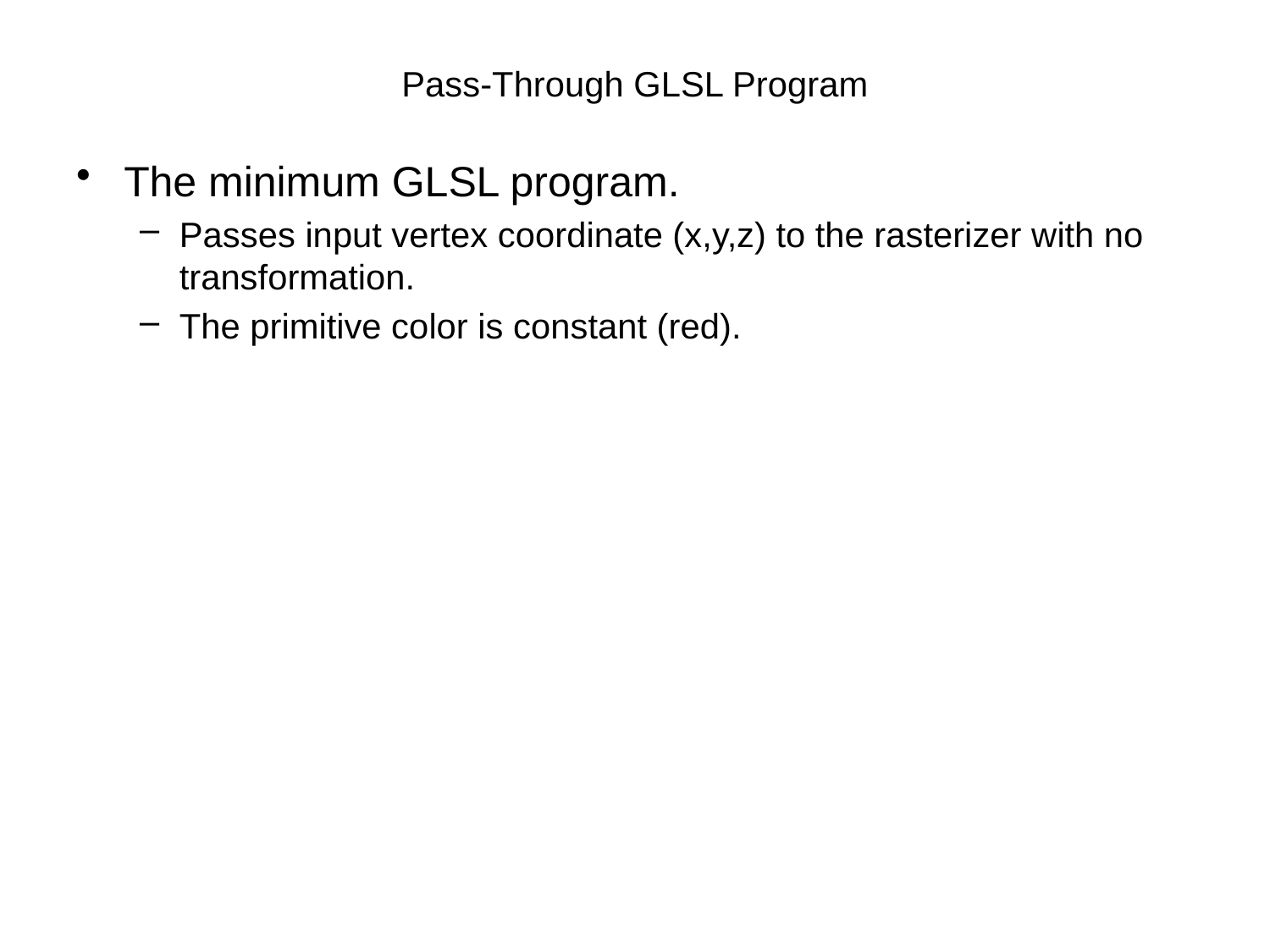

# Pass-Through GLSL Program
The minimum GLSL program.
Passes input vertex coordinate (x,y,z) to the rasterizer with no transformation.
The primitive color is constant (red).